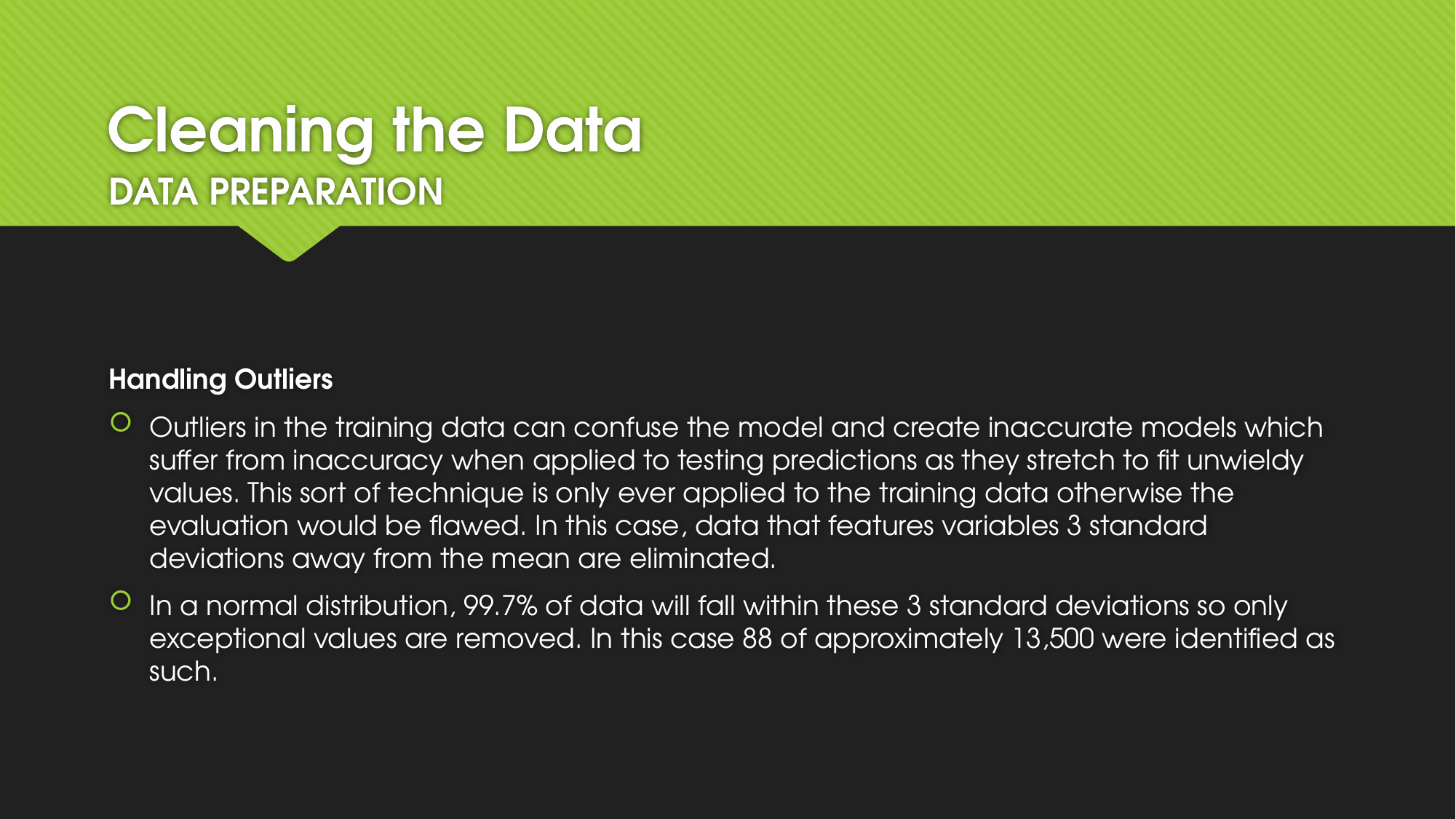

# Cleaning the Data
Data Preparation
Handling Outliers
Outliers in the training data can confuse the model and create inaccurate models which suffer from inaccuracy when applied to testing predictions as they stretch to fit unwieldy values. This sort of technique is only ever applied to the training data otherwise the evaluation would be flawed. In this case, data that features variables 3 standard deviations away from the mean are eliminated.
In a normal distribution, 99.7% of data will fall within these 3 standard deviations so only exceptional values are removed. In this case 88 of approximately 13,500 were identified as such.